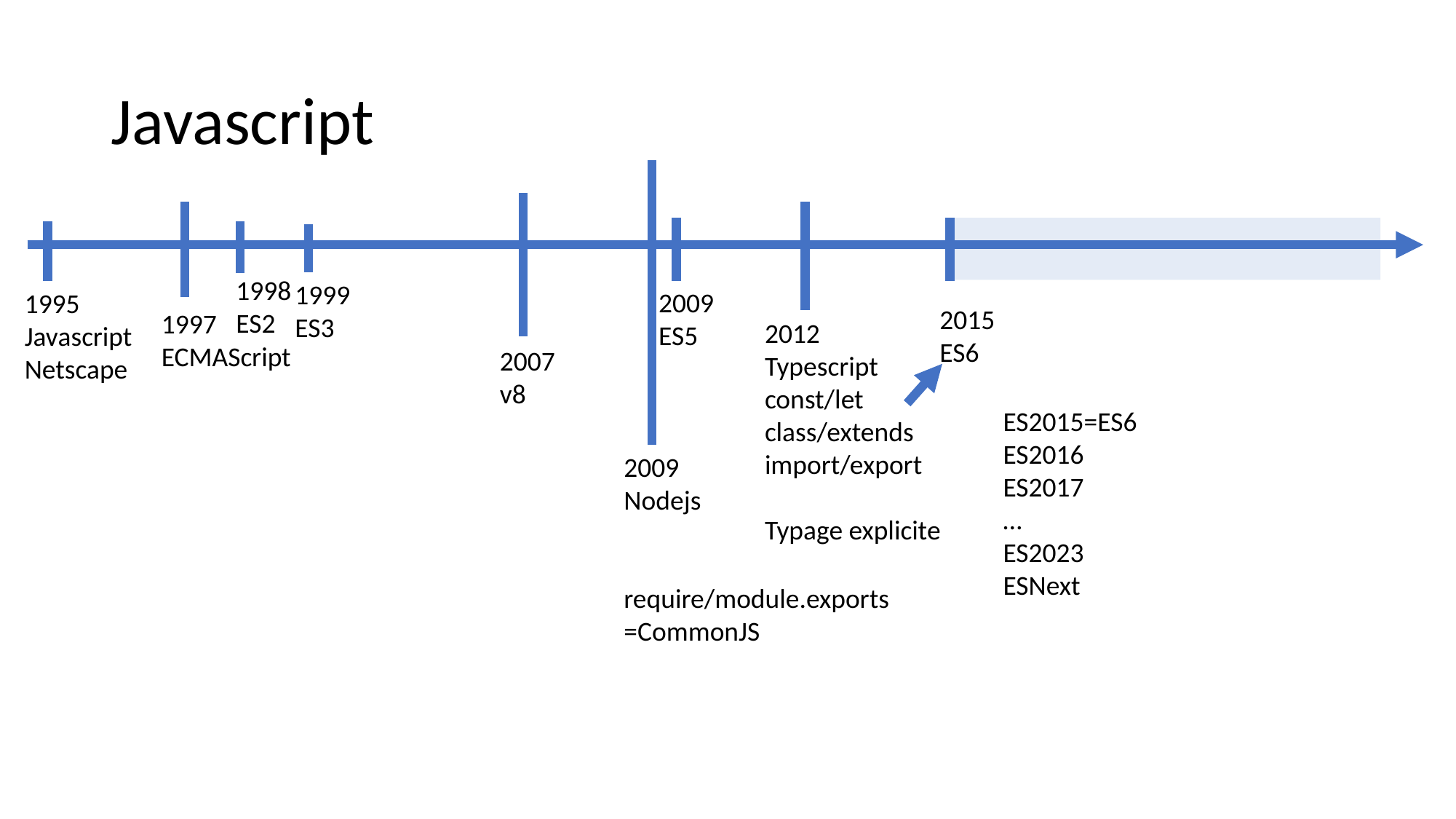

# Javascript

1998
ES2
1999
ES3
2009
ES5
1995
Javascript
Netscape
2015
ES6
1997
ECMAScript
2012
Typescript
const/let
class/extends
import/export

Typage explicite
2007
v8
ES2015=ES6
ES2016
ES2017
…
ES2023
ESNext
2009
Nodejs

require/module.exports
=CommonJS